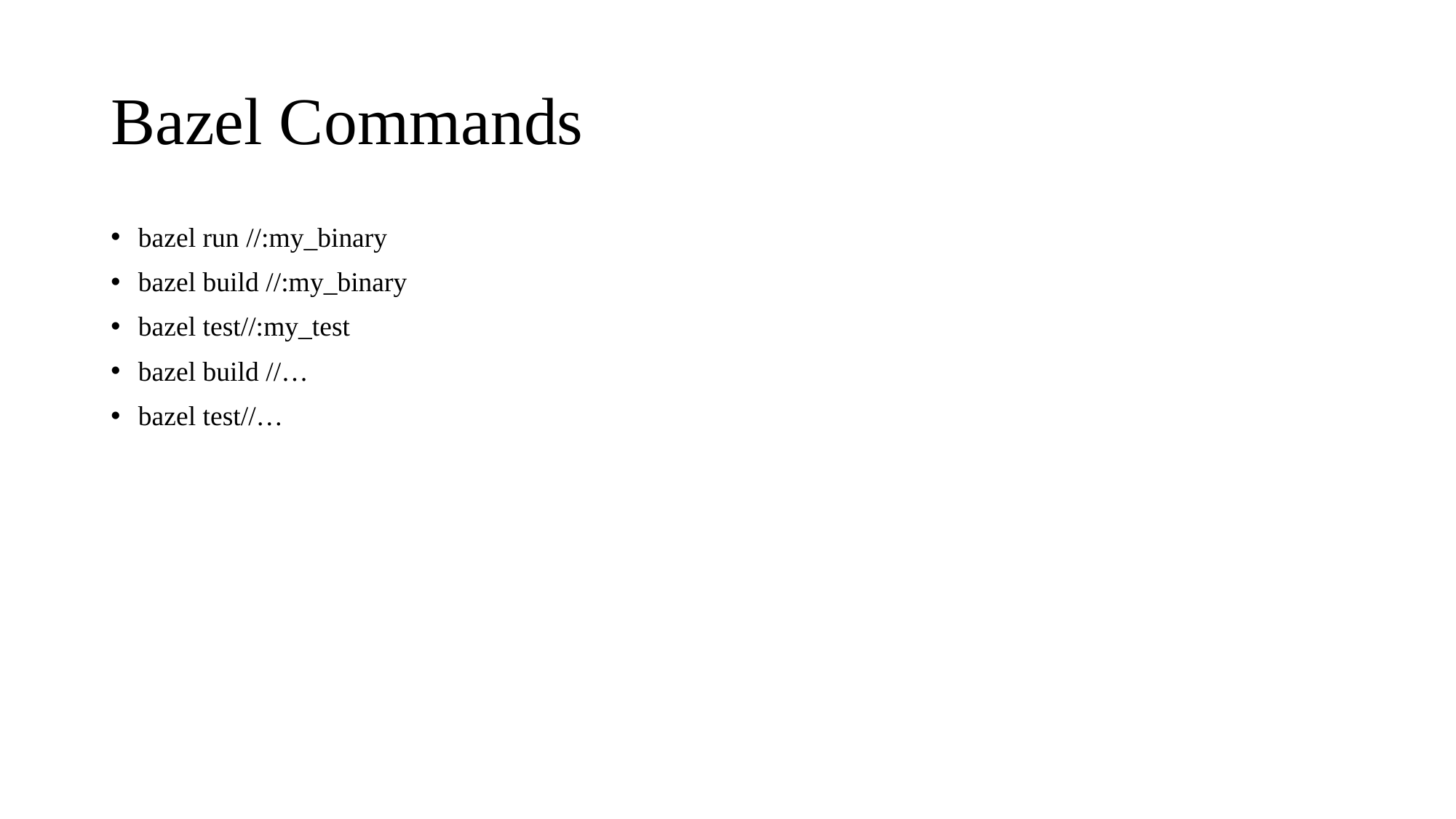

# Bazel Commands
bazel run //:my_binary
bazel build //:my_binary
bazel test//:my_test
bazel build //…
bazel test//…